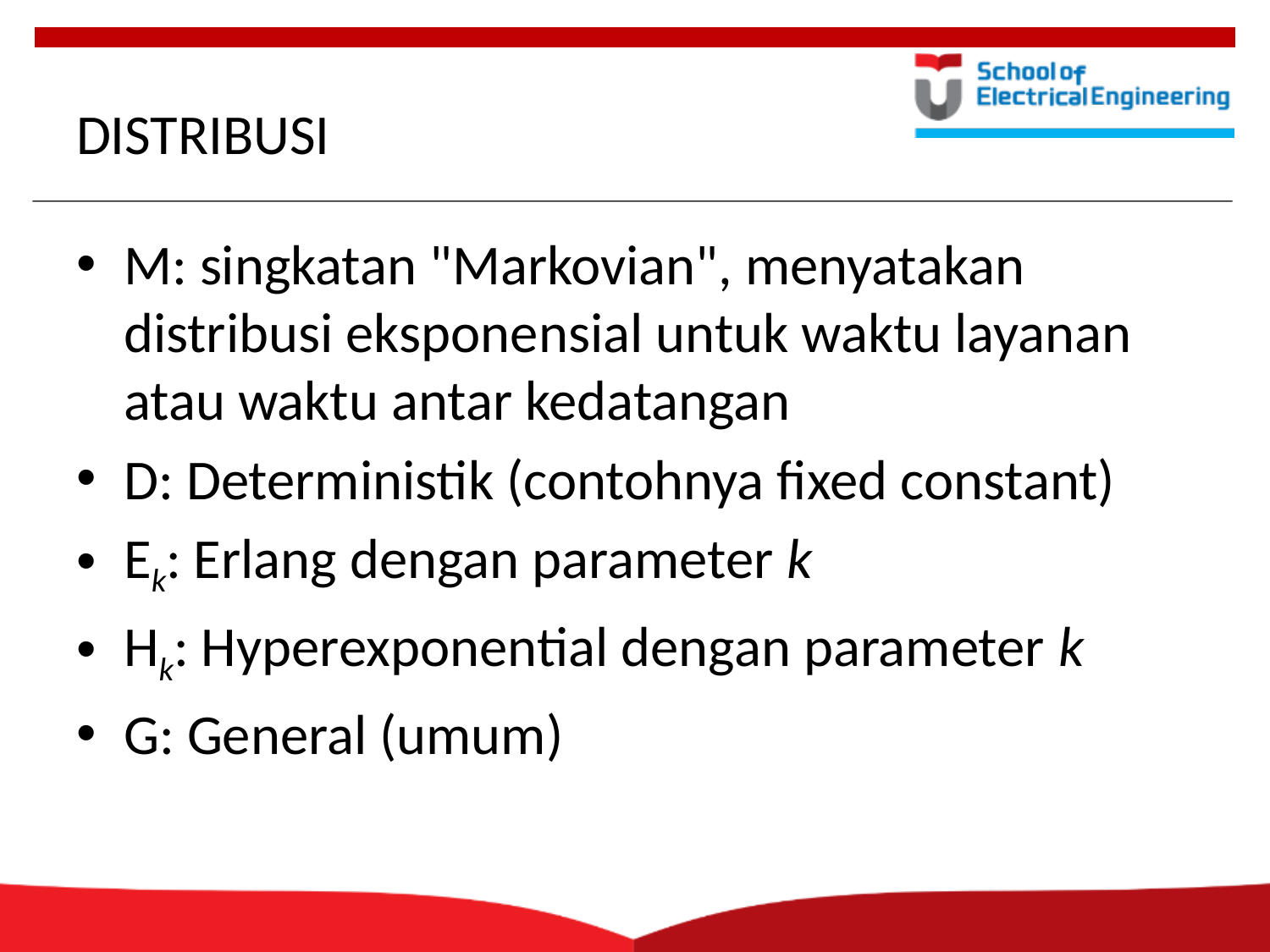

# DISTRIBUSI
M: singkatan "Markovian", menyatakan distribusi eksponensial untuk waktu layanan atau waktu antar kedatangan
D: Deterministik (contohnya fixed constant)
Ek: Erlang dengan parameter k
Hk: Hyperexponential dengan parameter k
G: General (umum)